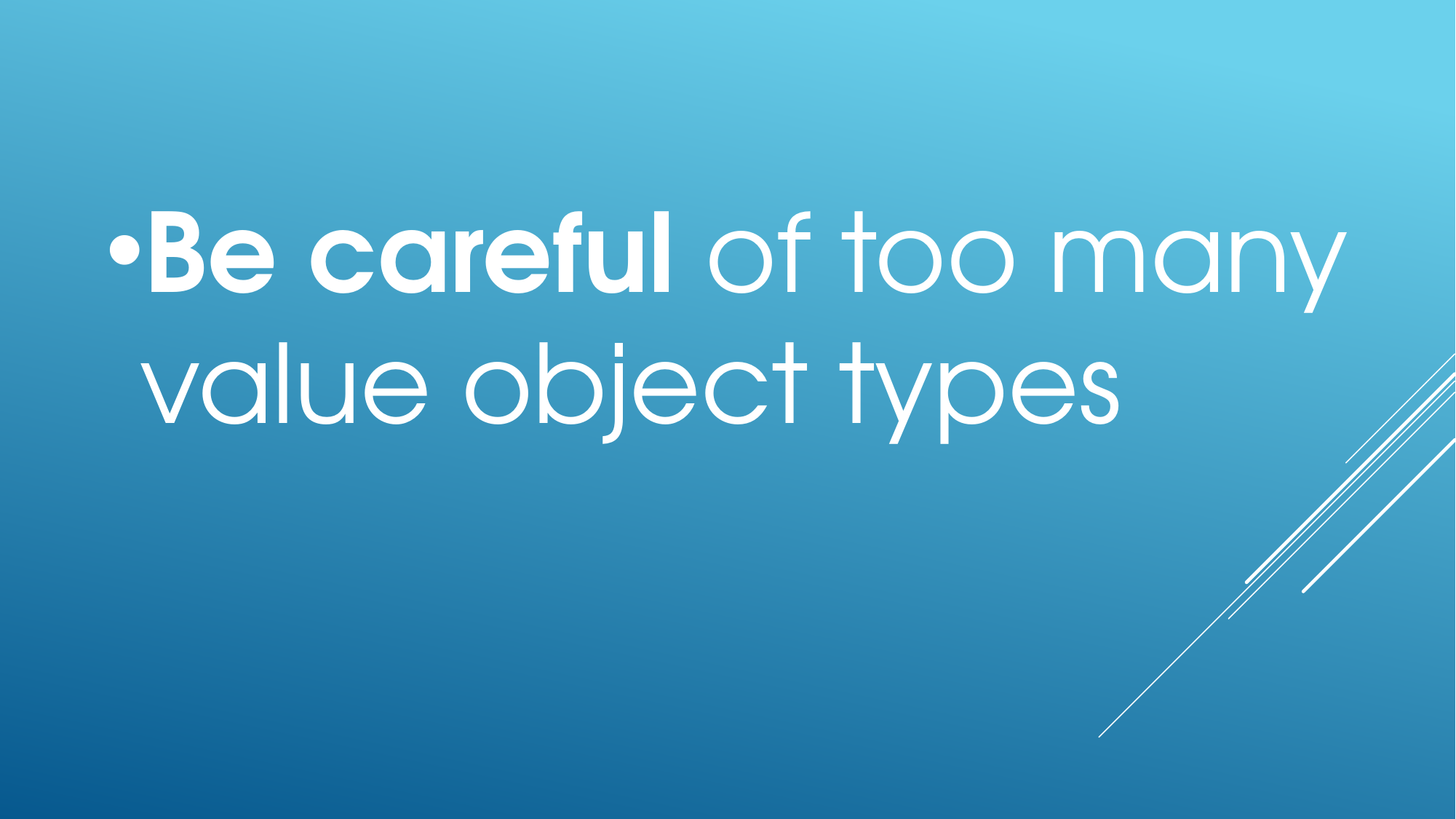

Be careful of too many value object types